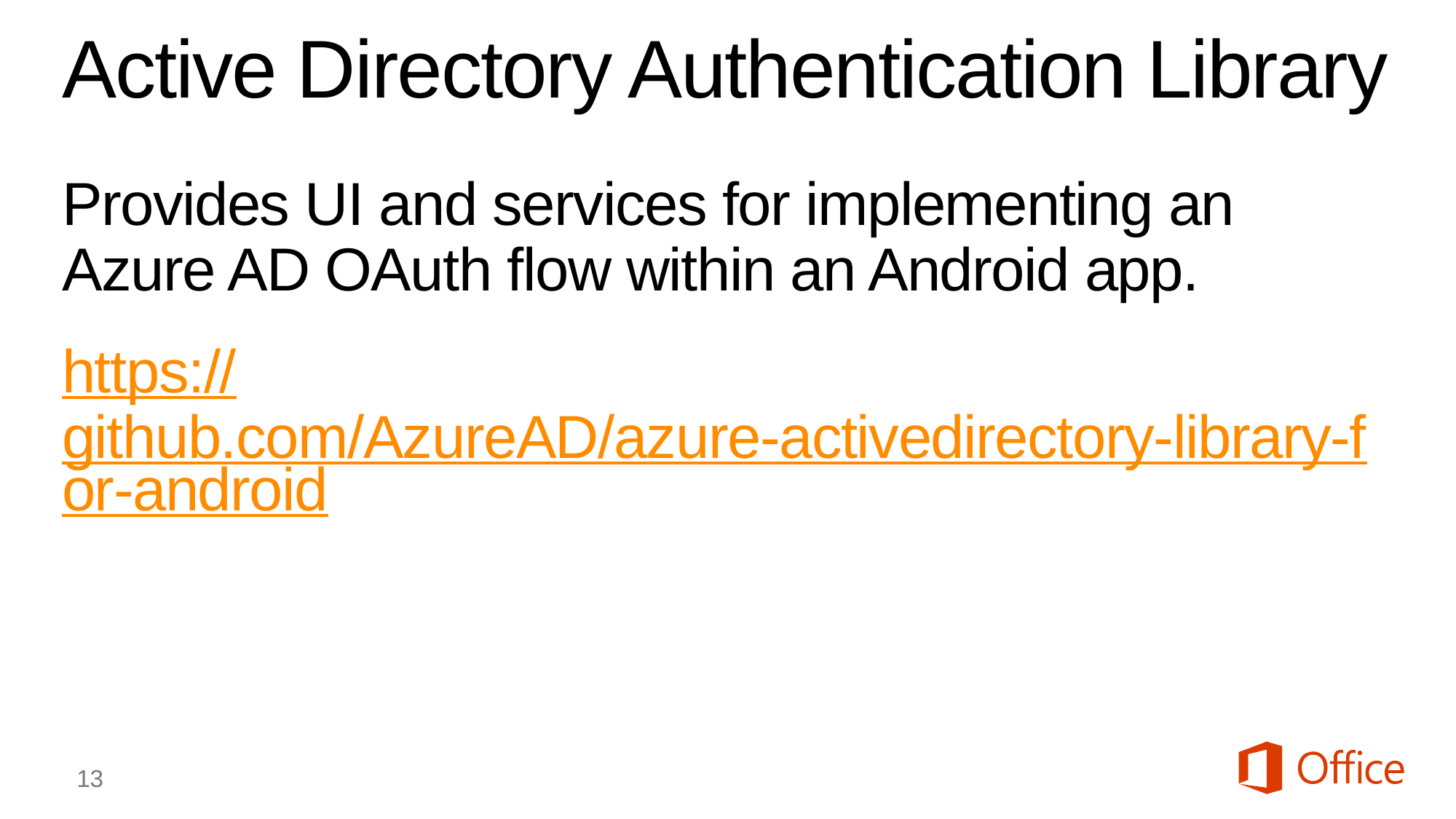

# Active Directory Authentication Library
Provides UI and services for implementing an Azure AD OAuth flow within an Android app.
https://github.com/AzureAD/azure-activedirectory-library-for-android
13